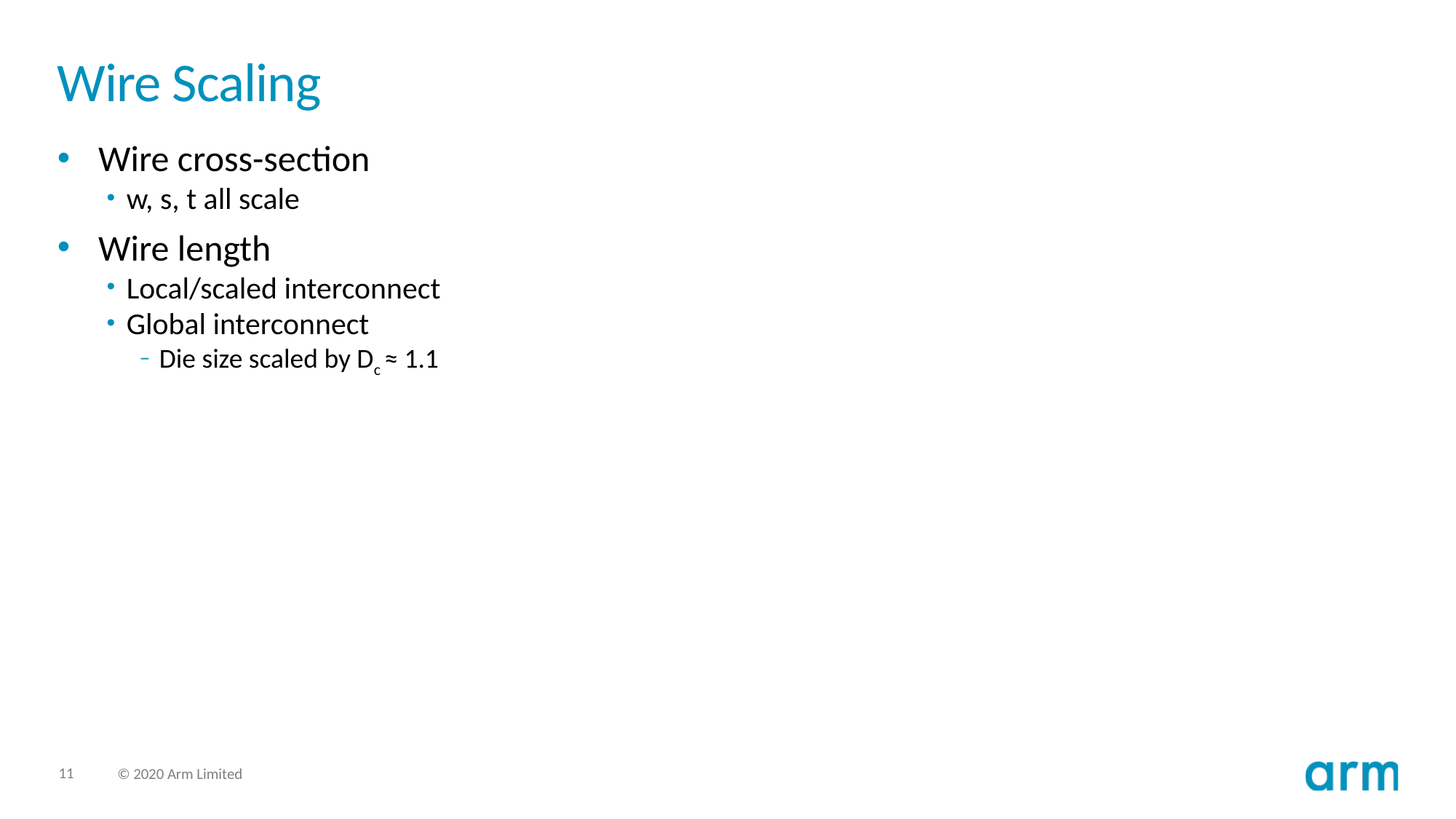

# Wire Scaling
Wire cross-section
w, s, t all scale
Wire length
Local/scaled interconnect
Global interconnect
Die size scaled by Dc ≈ 1.1